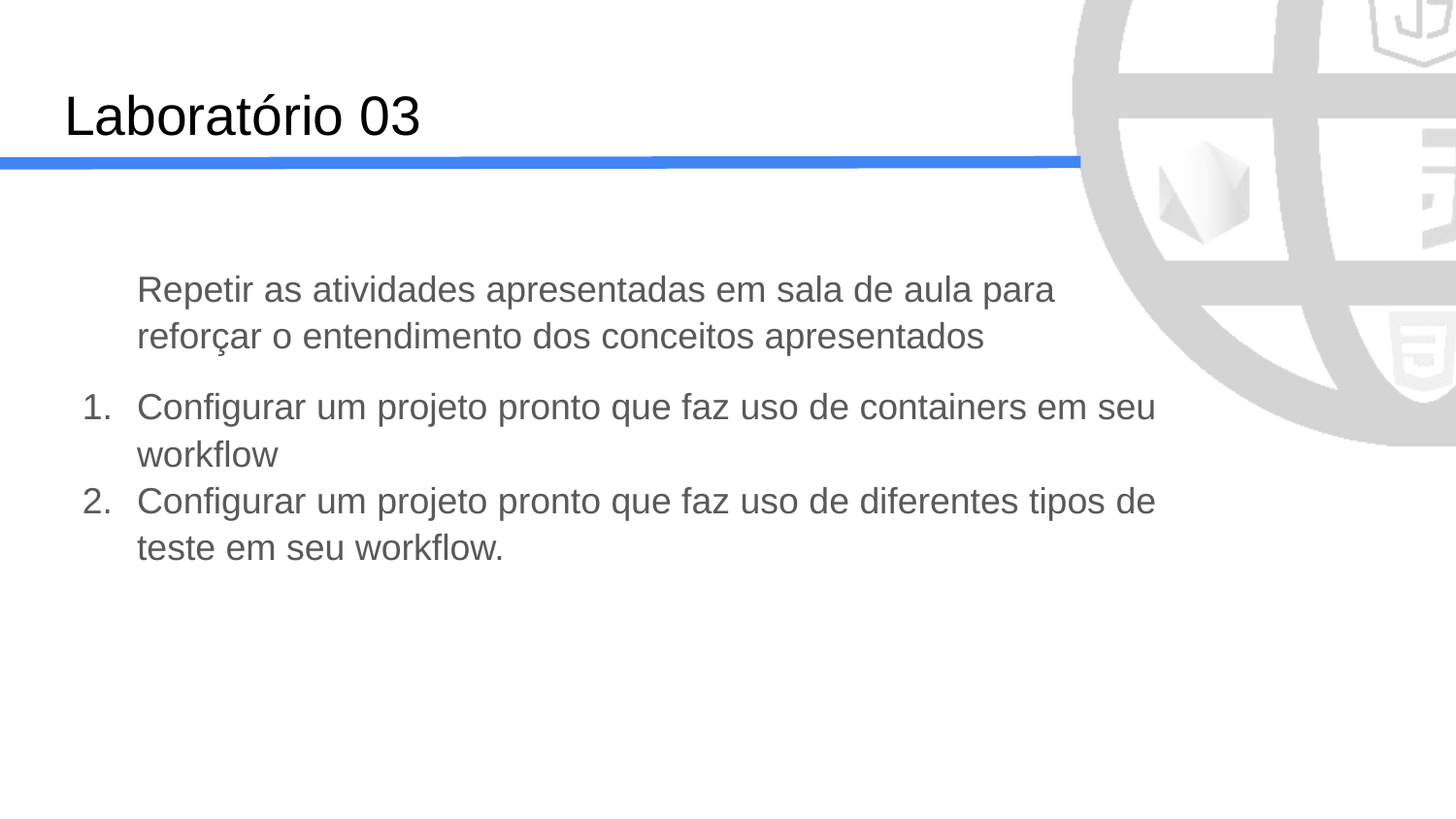

# Laboratório 03

Repetir as atividades apresentadas em sala de aula para reforçar o entendimento dos conceitos apresentados
Configurar um projeto pronto que faz uso de containers em seu workflow
Configurar um projeto pronto que faz uso de diferentes tipos de teste em seu workflow.